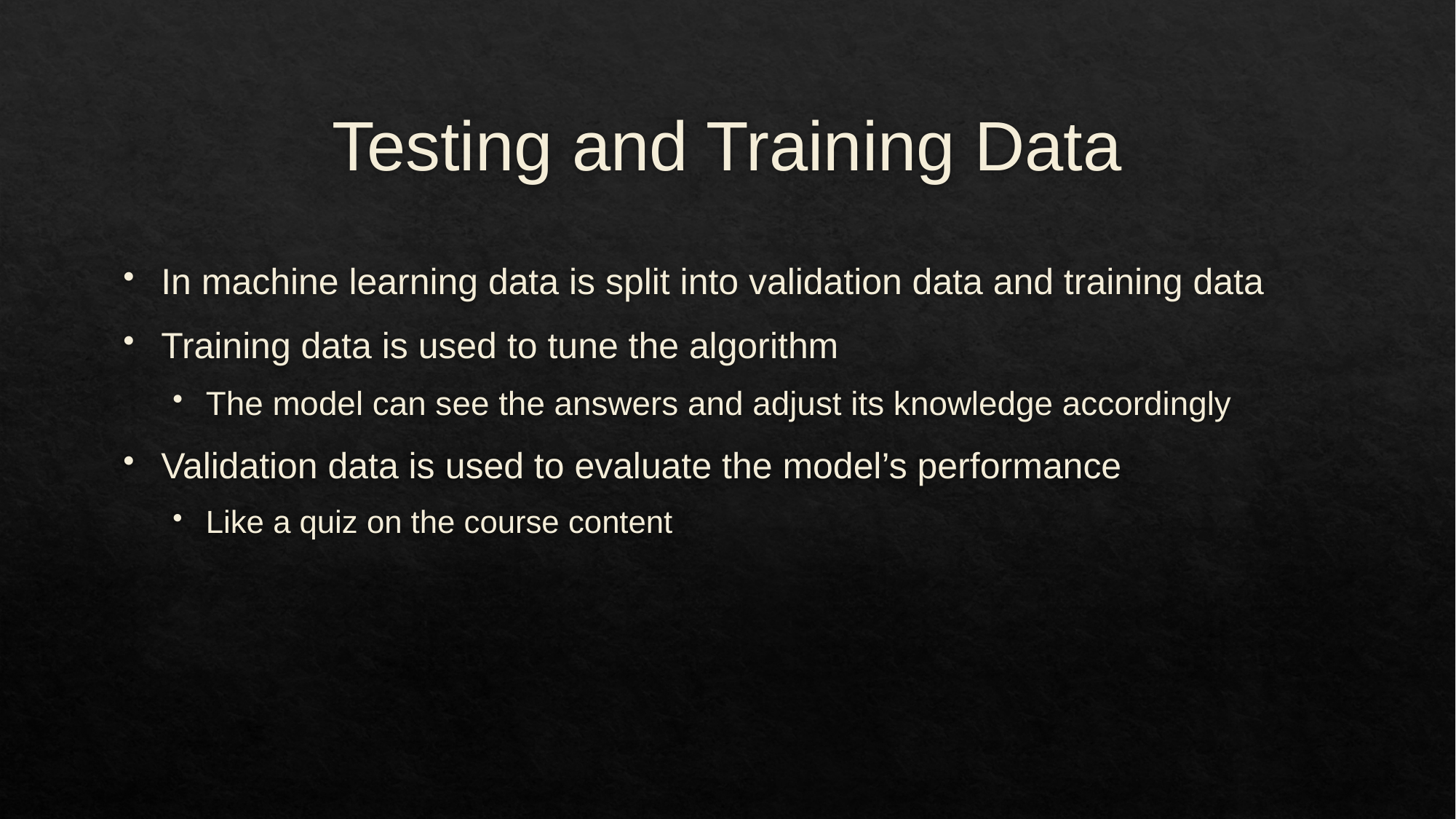

# Testing and Training Data
In machine learning data is split into validation data and training data
Training data is used to tune the algorithm
The model can see the answers and adjust its knowledge accordingly
Validation data is used to evaluate the model’s performance
Like a quiz on the course content